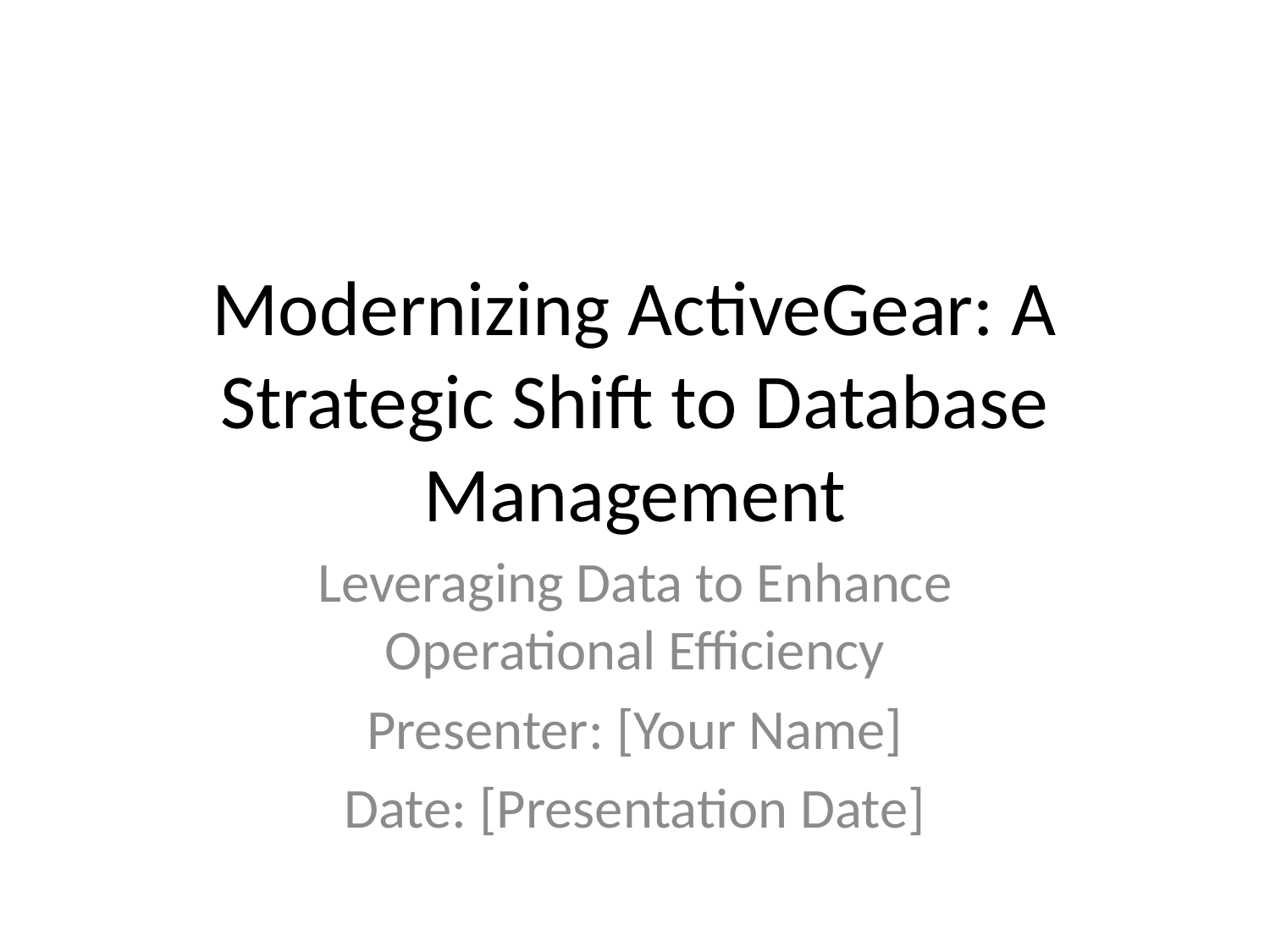

# Modernizing ActiveGear: A Strategic Shift to Database Management
Leveraging Data to Enhance Operational Efficiency
Presenter: [Your Name]
Date: [Presentation Date]